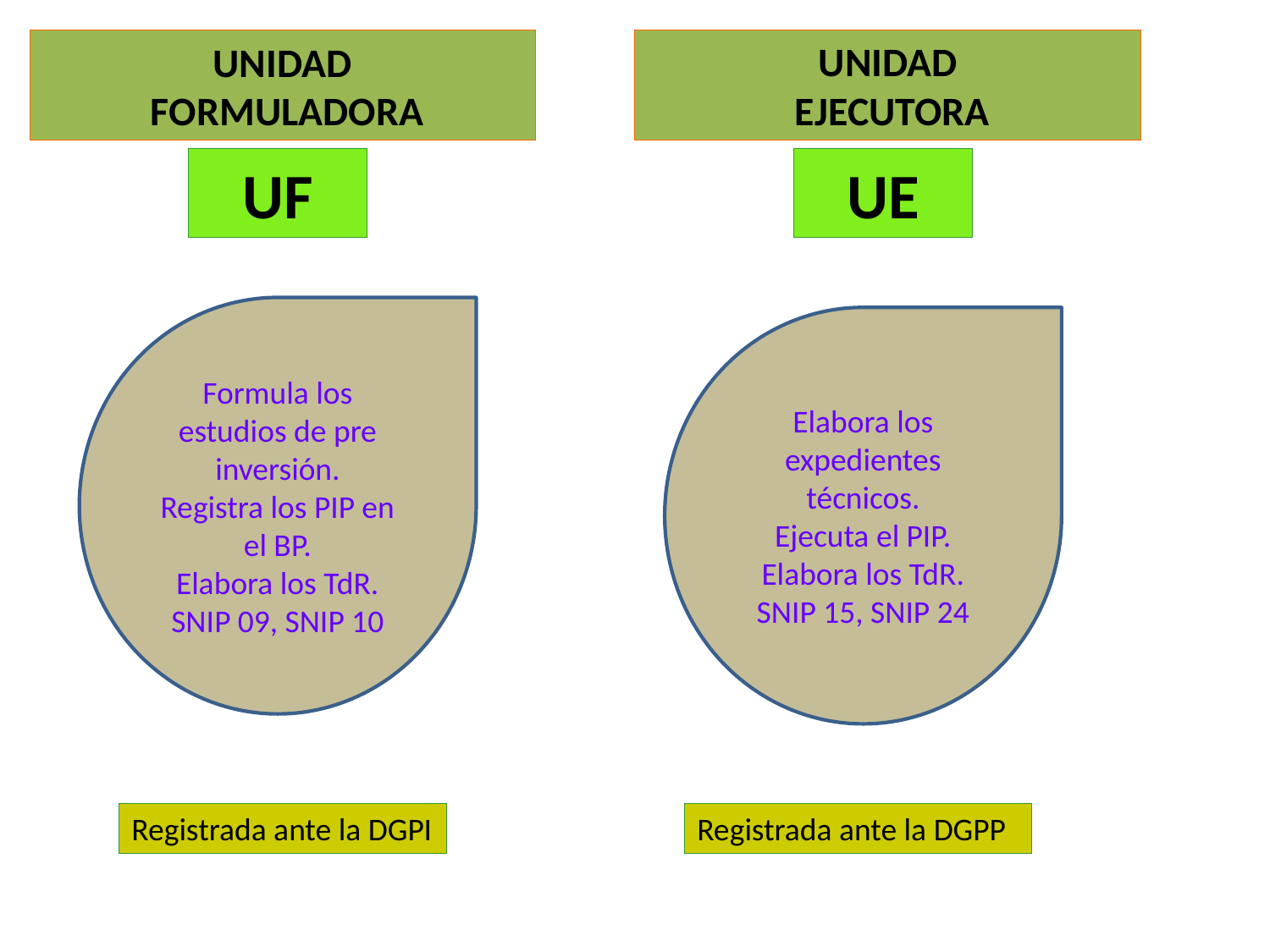

# UNIDAD FORMULADORA
UNIDAD
 EJECUTORA
UF
UE
Formula los estudios de pre inversión.
Registra los PIP en el BP.
Elabora los TdR.
SNIP 09, SNIP 10
Elabora los expedientes técnicos.
Ejecuta el PIP.
Elabora los TdR.
SNIP 15, SNIP 24
Registrada ante la DGPI
Registrada ante la DGPP